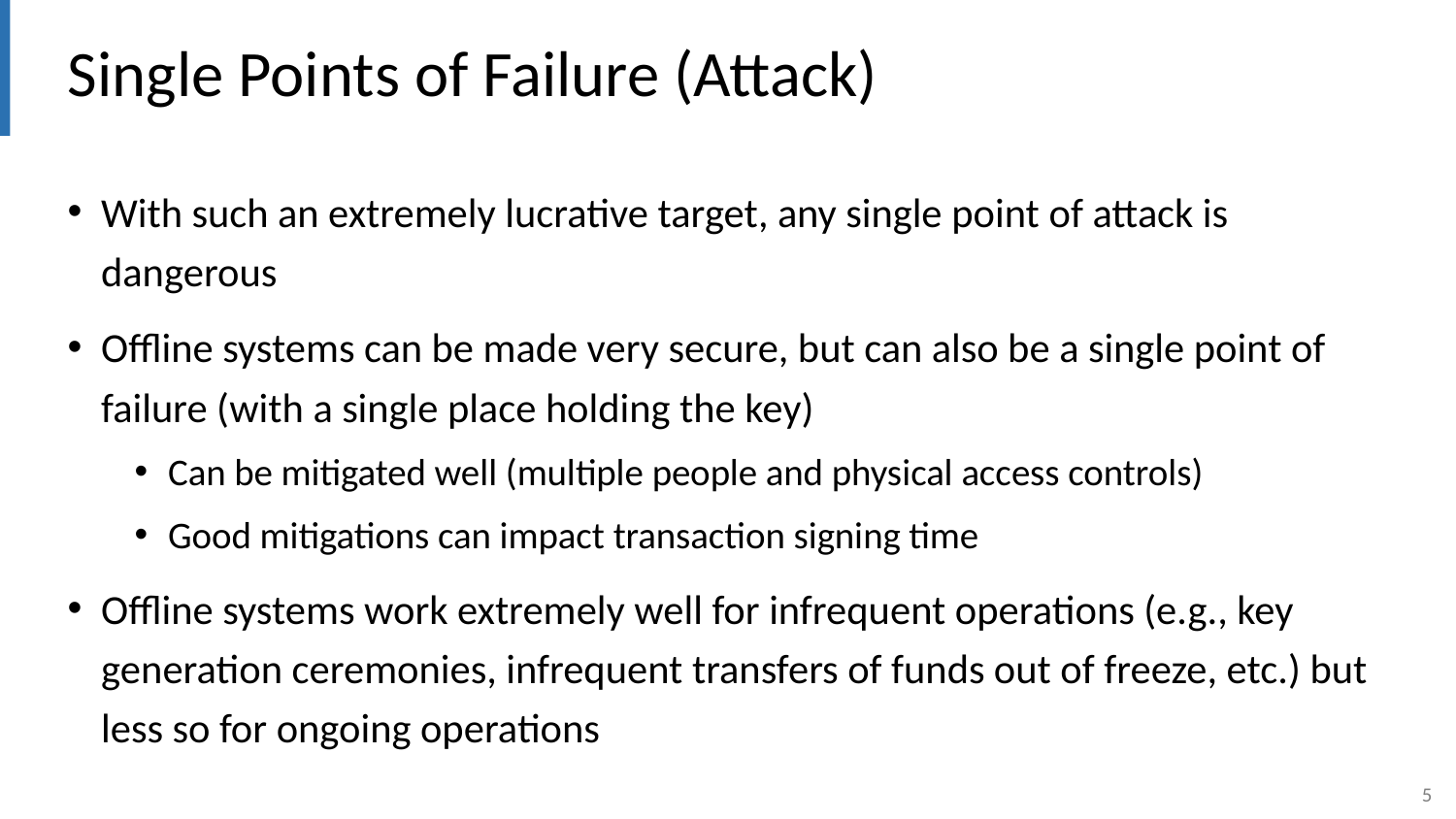

# Single Points of Failure (Attack)
With such an extremely lucrative target, any single point of attack is dangerous
Offline systems can be made very secure, but can also be a single point of failure (with a single place holding the key)
Can be mitigated well (multiple people and physical access controls)
Good mitigations can impact transaction signing time
Offline systems work extremely well for infrequent operations (e.g., key generation ceremonies, infrequent transfers of funds out of freeze, etc.) but less so for ongoing operations
5